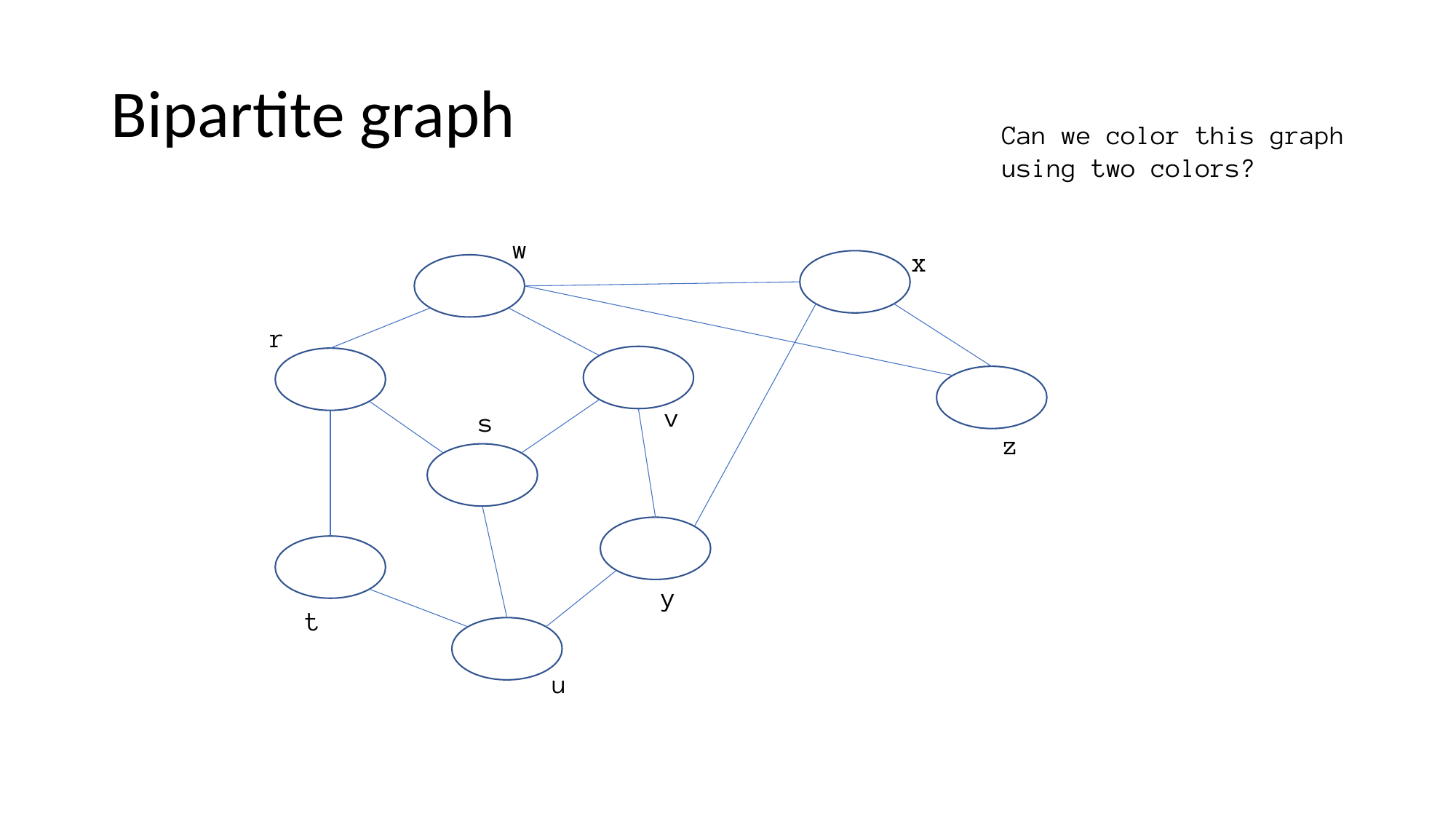

# Bipartite graph

Can we color this graph using two colors?
w
x

r

v
s
z

y
t

u